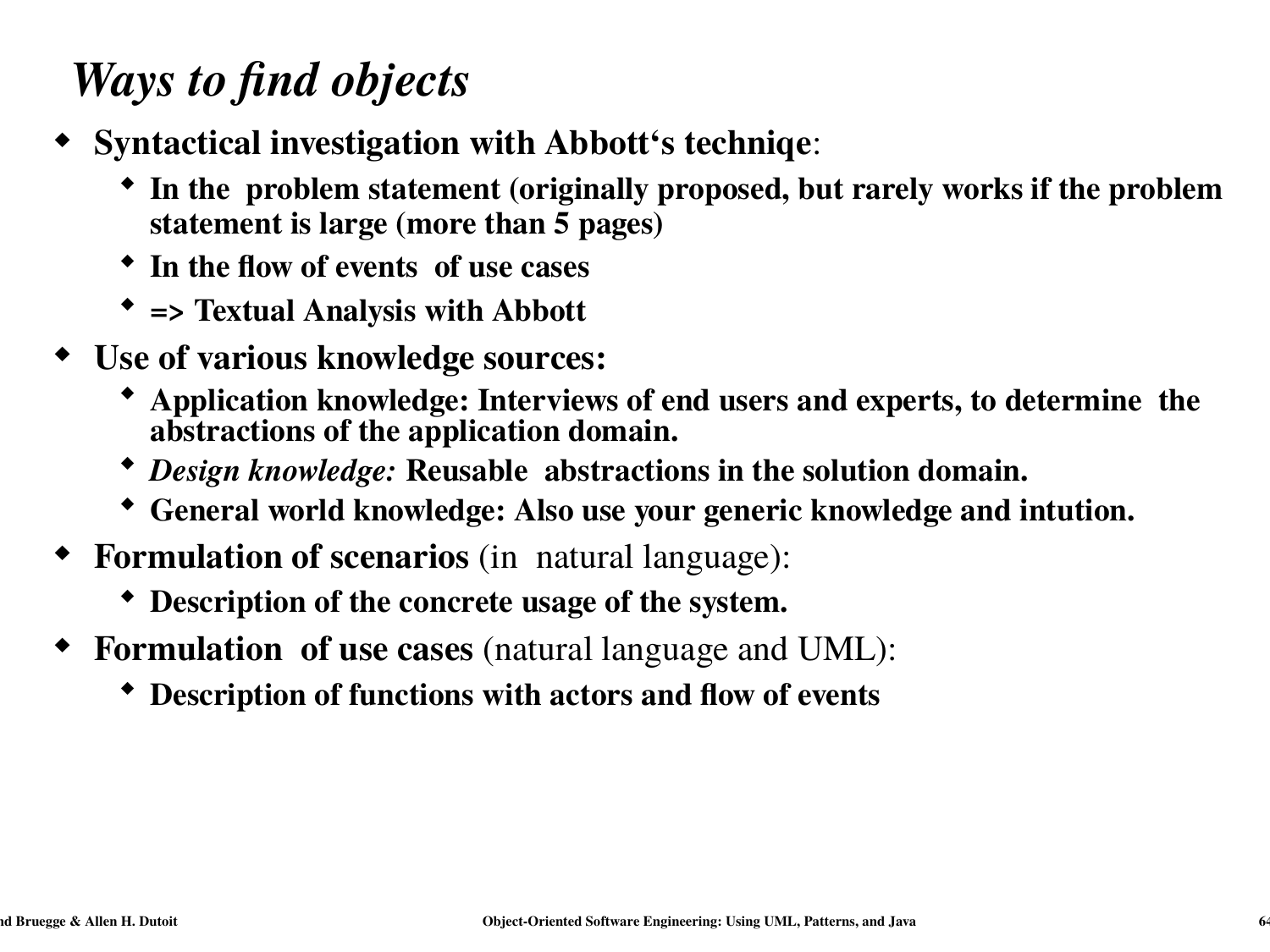

# Ways to find objects
Syntactical investigation with Abbott‘s techniqe:
In the  problem statement (originally proposed, but rarely works if the problem statement is large (more than 5 pages)
In the flow of events  of use cases
=> Textual Analysis with Abbott
Use of various knowledge sources:
Application knowledge: Interviews of end users and experts, to determine  the abstractions of the application domain.
Design knowledge: Reusable  abstractions in the solution domain.
General world knowledge: Also use your generic knowledge and intution.
Formulation of scenarios (in  natural language):
Description of the concrete usage of the system.
Formulation  of use cases (natural language and UML):
Description of functions with actors and flow of events